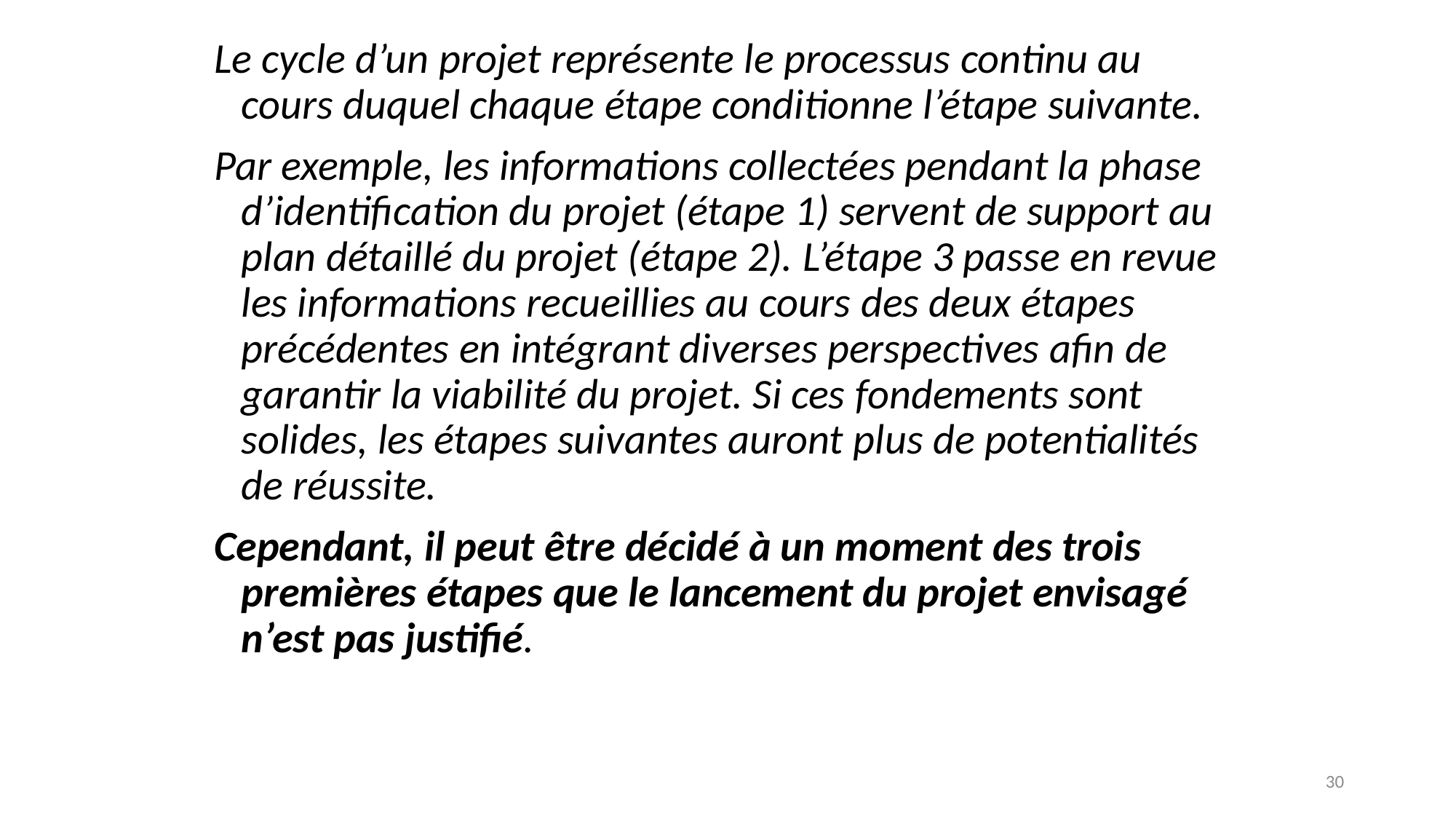

Le cycle d’un projet représente le processus continu au cours duquel chaque étape conditionne l’étape suivante.
Par exemple, les informations collectées pendant la phase d’identification du projet (étape 1) servent de support au plan détaillé du projet (étape 2). L’étape 3 passe en revue les informations recueillies au cours des deux étapes précédentes en intégrant diverses perspectives afin de garantir la viabilité du projet. Si ces fondements sont solides, les étapes suivantes auront plus de potentialités de réussite.
Cependant, il peut être décidé à un moment des trois premières étapes que le lancement du projet envisagé n’est pas justifié.
30